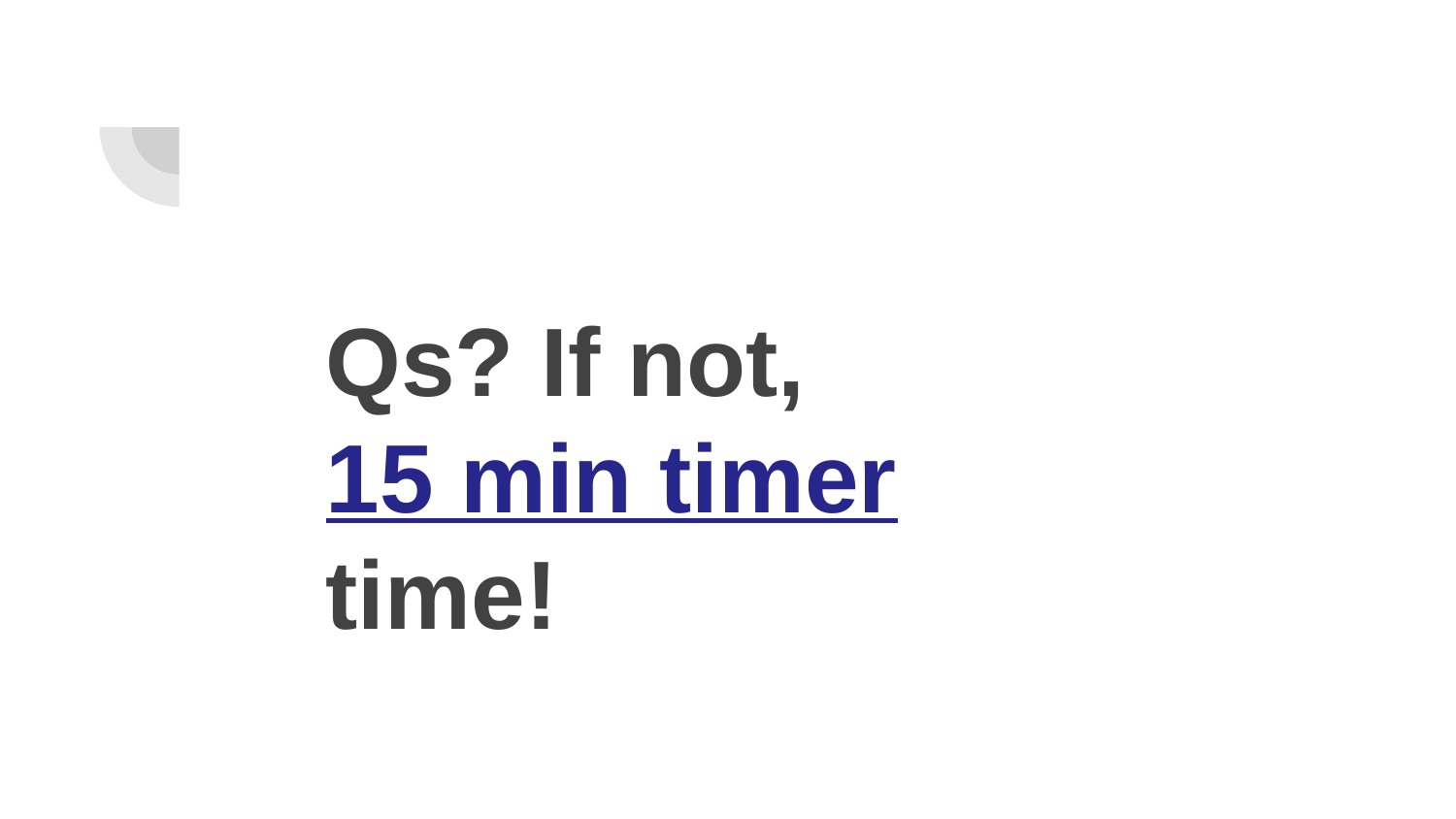

# Qs? If not, 15 min timer time!